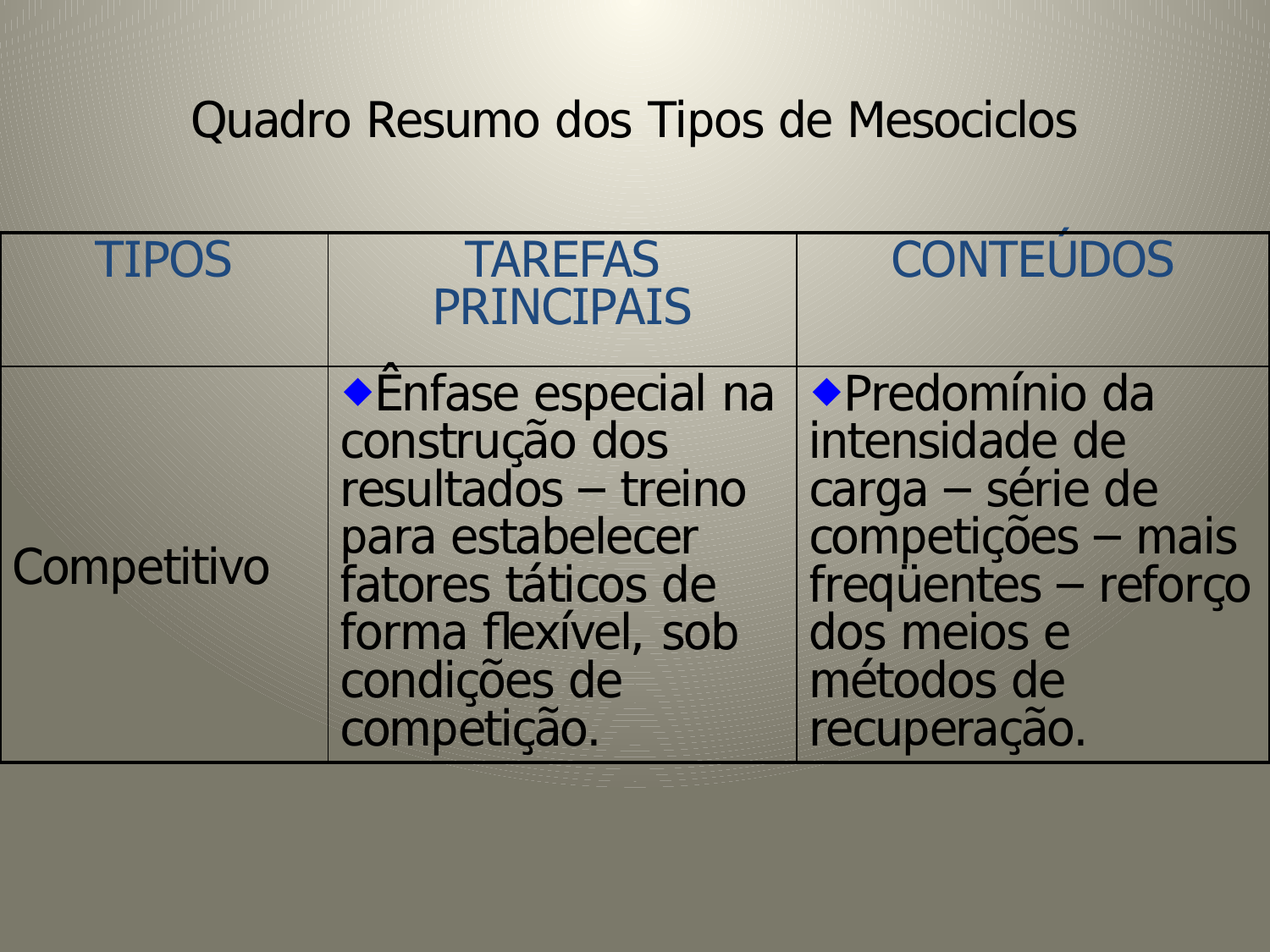

# Quadro Resumo dos Tipos de Mesociclos
| TIPOS | TAREFAS PRINCIPAIS | CONTEÚDOS |
| --- | --- | --- |
| Competitivo | Ênfase especial na construção dos resultados – treino para estabelecer fatores táticos de forma flexível, sob condições de competição. | Predomínio da intensidade de carga – série de competições – mais freqüentes – reforço dos meios e métodos de recuperação. |